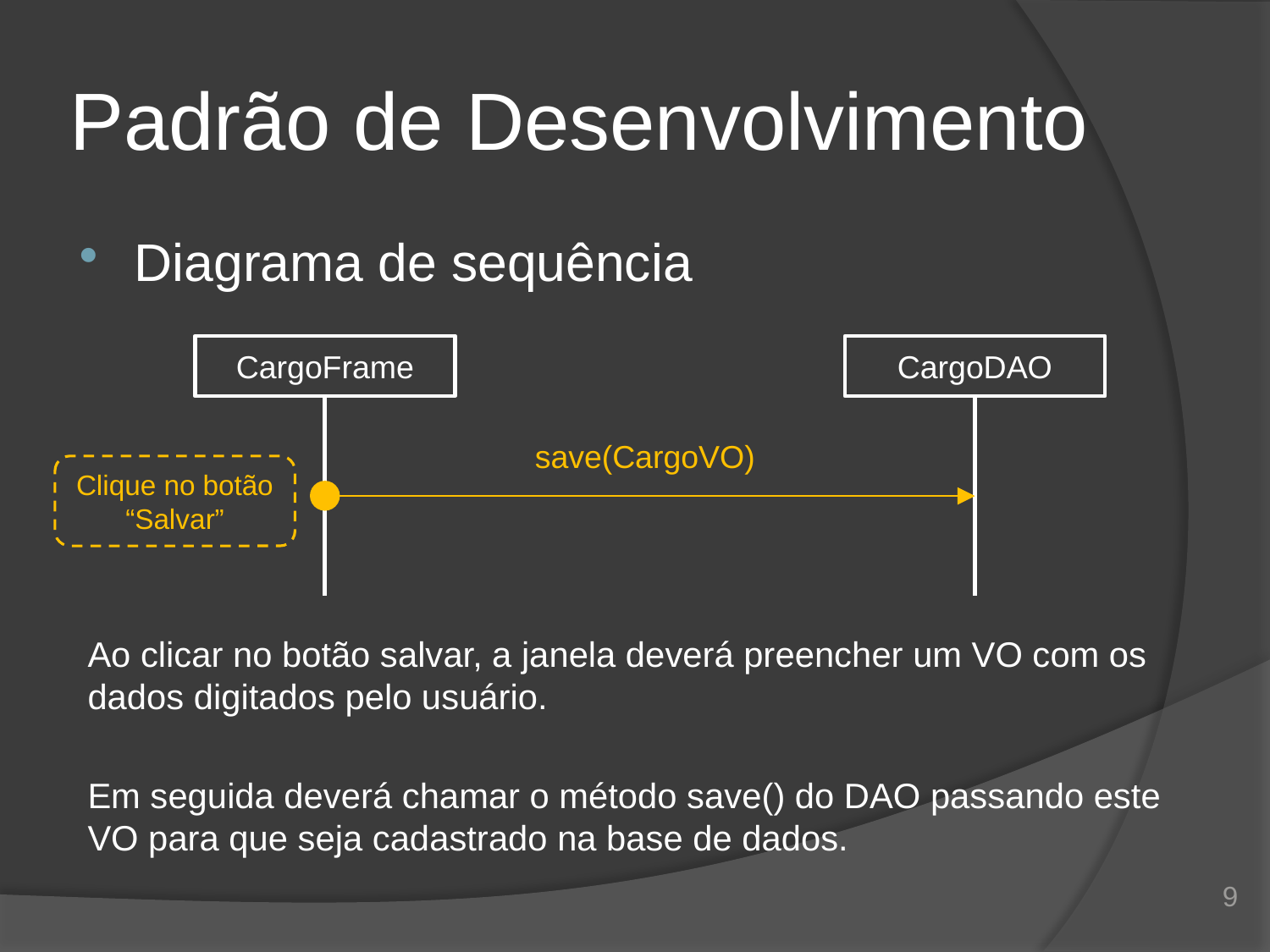

# Padrão de Desenvolvimento
Diagrama de sequência
CargoFrame
CargoDAO
save(CargoVO)
Clique no botão
“Salvar”

Ao clicar no botão salvar, a janela deverá preencher um VO com os dados digitados pelo usuário.

Em seguida deverá chamar o método save() do DAO passando este VO para que seja cadastrado na base de dados.
9